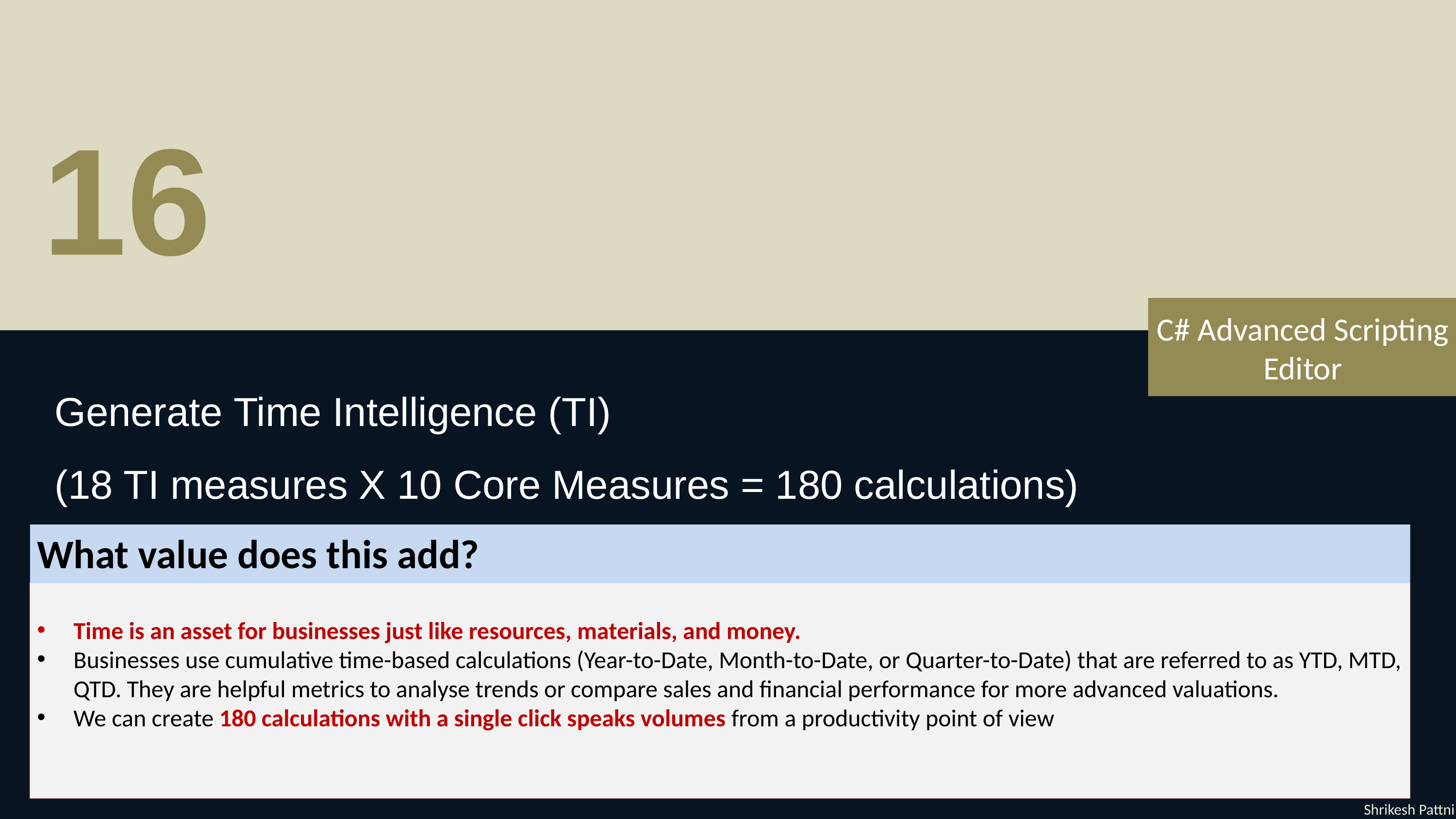

16
C# Advanced Scripting Editor
Generate Time Intelligence (TI)
(18 TI measures X 10 Core Measures = 180 calculations)
What value does this add?

Time is an asset for businesses just like resources, materials, and money.
Businesses use cumulative time-based calculations (Year-to-Date, Month-to-Date, or Quarter-to-Date) that are referred to as YTD, MTD, QTD. They are helpful metrics to analyse trends or compare sales and financial performance for more advanced valuations.
We can create 180 calculations with a single click speaks volumes from a productivity point of view

Shrikesh Pattni